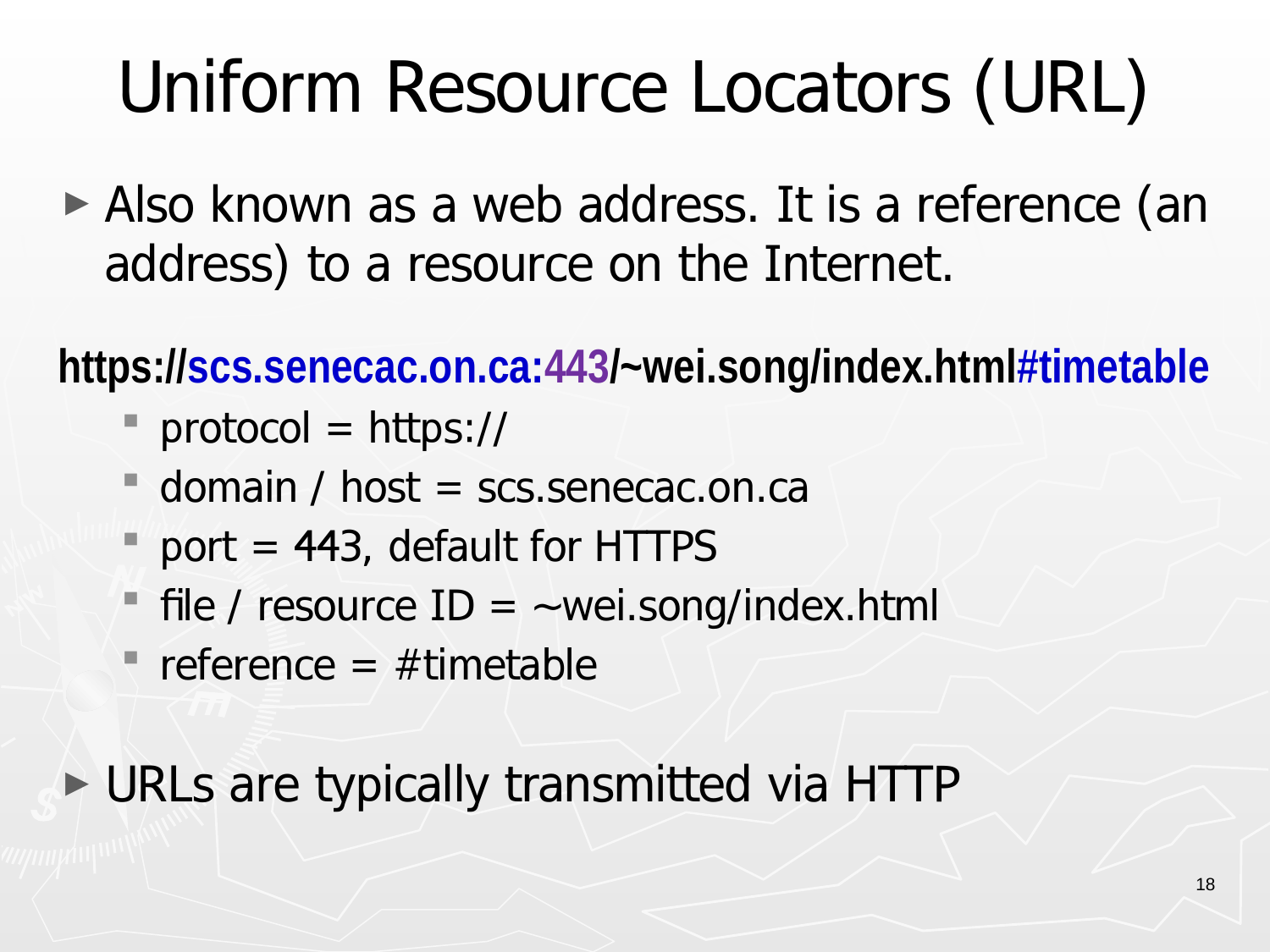

# Uniform Resource Locators (URL)
Also known as a web address. It is a reference (an address) to a resource on the Internet.

https://scs.senecac.on.ca:443/~wei.song/index.html#timetable
protocol = https://
domain / host = scs.senecac.on.ca
port = 443, default for HTTPS
file / resource ID = ~wei.song/index.html
reference = #timetable

URLs are typically transmitted via HTTP
18